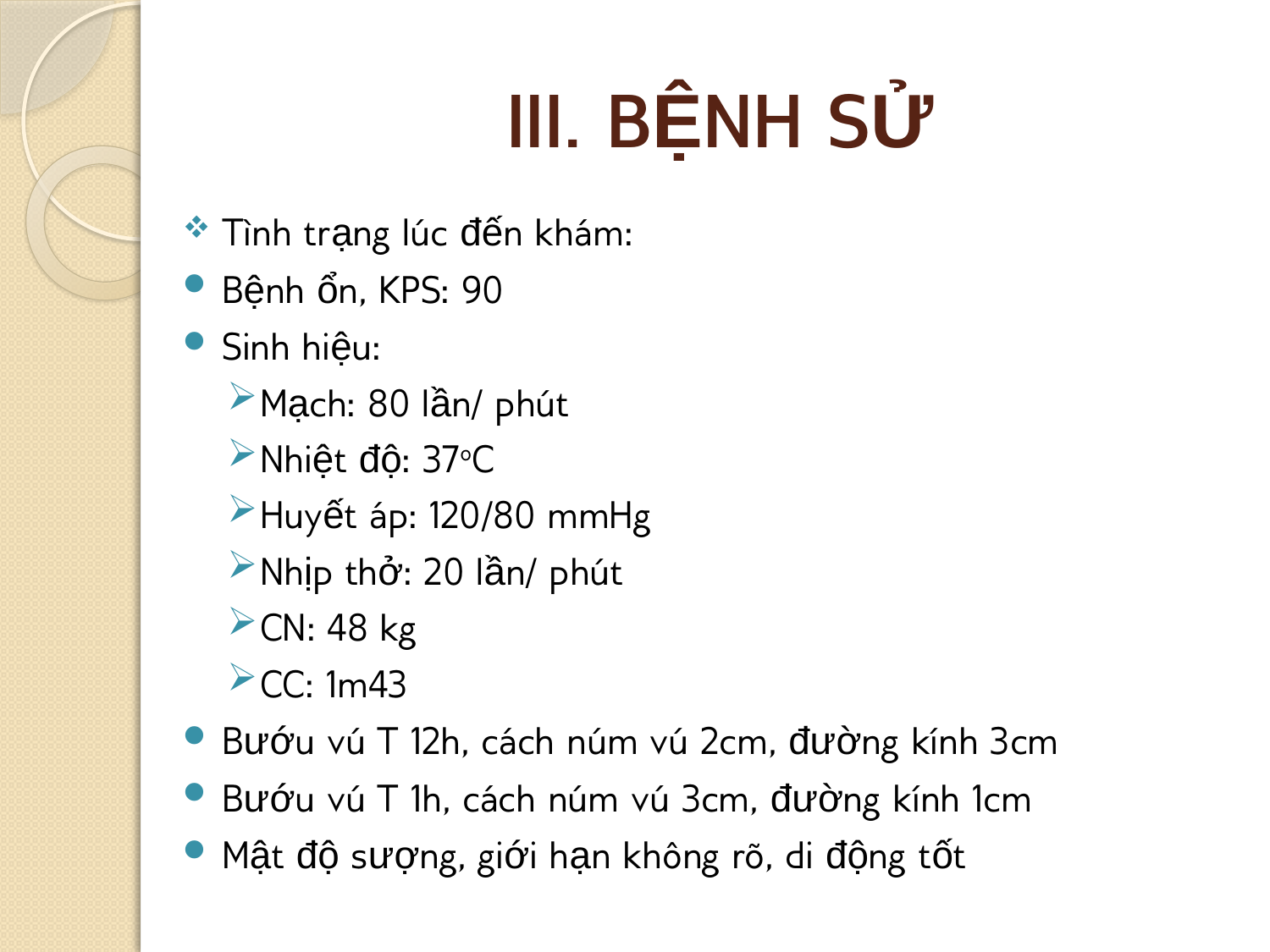

# III. BỆNH SỬ
Tình trạng lúc đến khám:
Bệnh ổn, KPS: 90
Sinh hiệu:
Mạch: 80 lần/ phút
Nhiệt độ: 37oC
Huyết áp: 120/80 mmHg
Nhịp thở: 20 lần/ phút
CN: 48 kg
CC: 1m43
Bướu vú T 12h, cách núm vú 2cm, đường kính 3cm
Bướu vú T 1h, cách núm vú 3cm, đường kính 1cm
Mật độ sượng, giới hạn không rõ, di động tốt